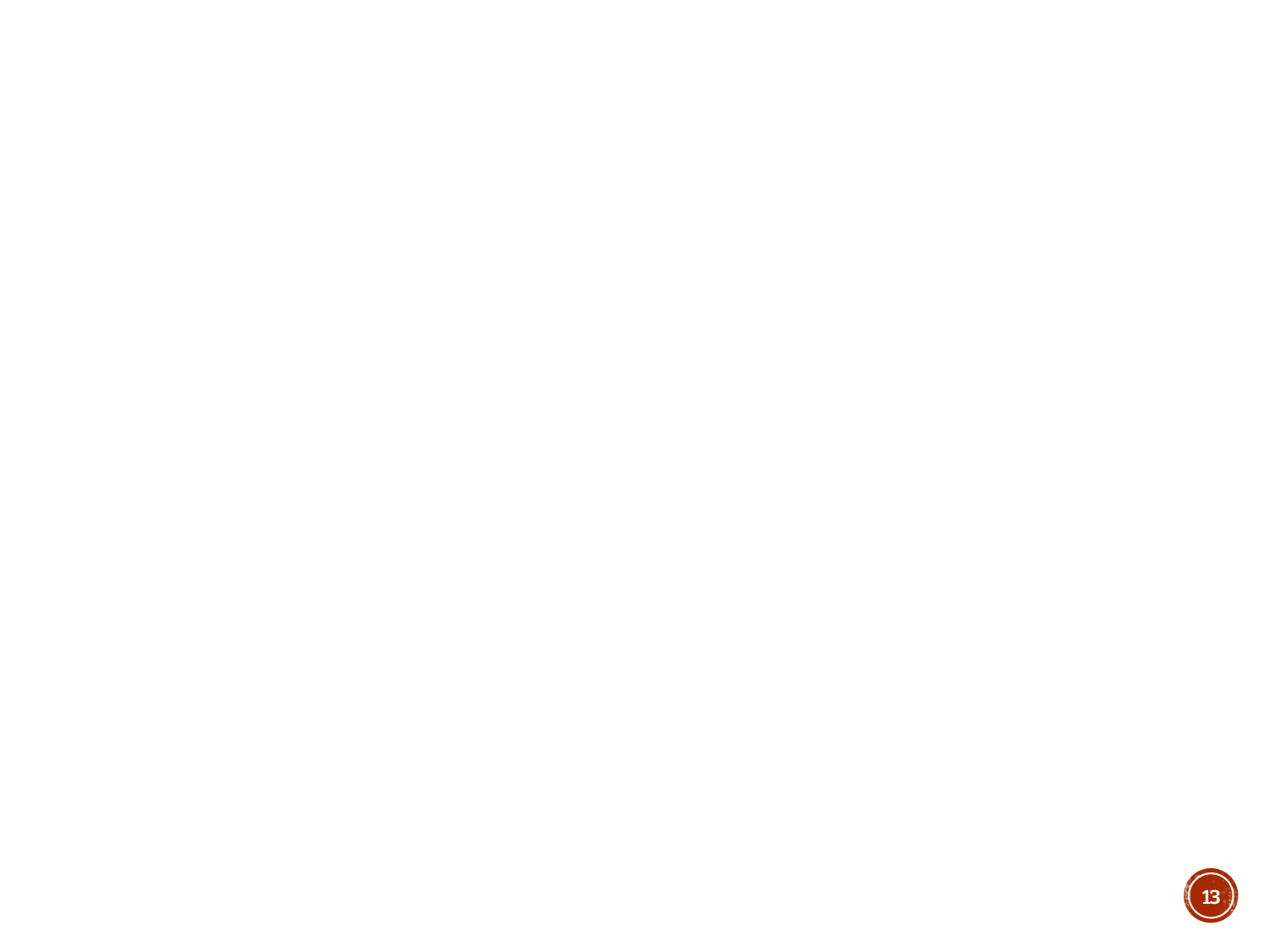

model = Sequential([
    Conv2D(64, (3, 3), input_shape=input_shape, padding='same',
           activation='relu'),
    Conv2D(64, (3, 3), activation='relu', padding='same'),
    MaxPooling2D(pool_size=(2, 2), strides=(2, 2)),
    Conv2D(128, (3, 3), activation='relu', padding='same'),
    Conv2D(128, (3, 3), activation='relu', padding='same',),
    MaxPooling2D(pool_size=(2, 2), strides=(2, 2)),
    Conv2D(256, (3, 3), activation='relu', padding='same',),
    Conv2D(256, (3, 3), activation='relu', padding='same',),
    Conv2D(256, (3, 3), activation='relu', padding='same',),
    MaxPooling2D(pool_size=(2, 2), strides=(2, 2)),
    Conv2D(512, (3, 3), activation='relu', padding='same',),
    Conv2D(512, (3, 3), activation='relu', padding='same',),
    Conv2D(512, (3, 3), activation='relu', padding='same',),
    MaxPooling2D(pool_size=(2, 2), strides=(2, 2)),
    Conv2D(512, (3, 3), activation='relu', padding='same',),
    Conv2D(512, (3, 3), activation='relu', padding='same',),
    Conv2D(512, (3, 3), activation='relu', padding='same',),
    MaxPooling2D(pool_size=(2, 2), strides=(2, 2)),
    Flatten(),
    Dense(4096, activation='relu'),
    Dense(4096, activation='relu'),
    Dense(1000, activation='softmax')
])

model.summary()

13